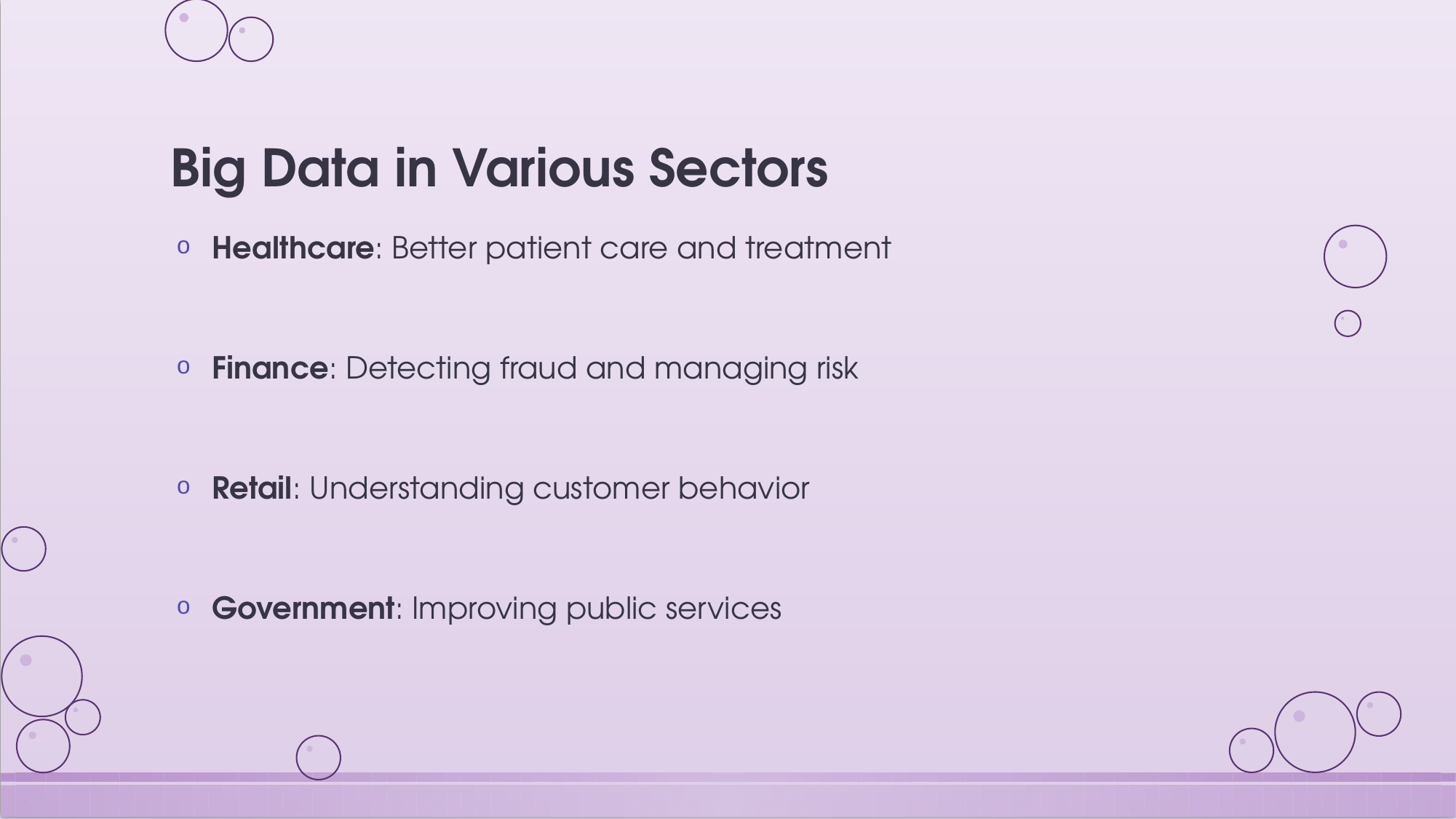

# Big Data in Various Sectors
 Healthcare: Better patient care and treatment

 Finance: Detecting fraud and managing risk

 Retail: Understanding customer behavior

 Government: Improving public services